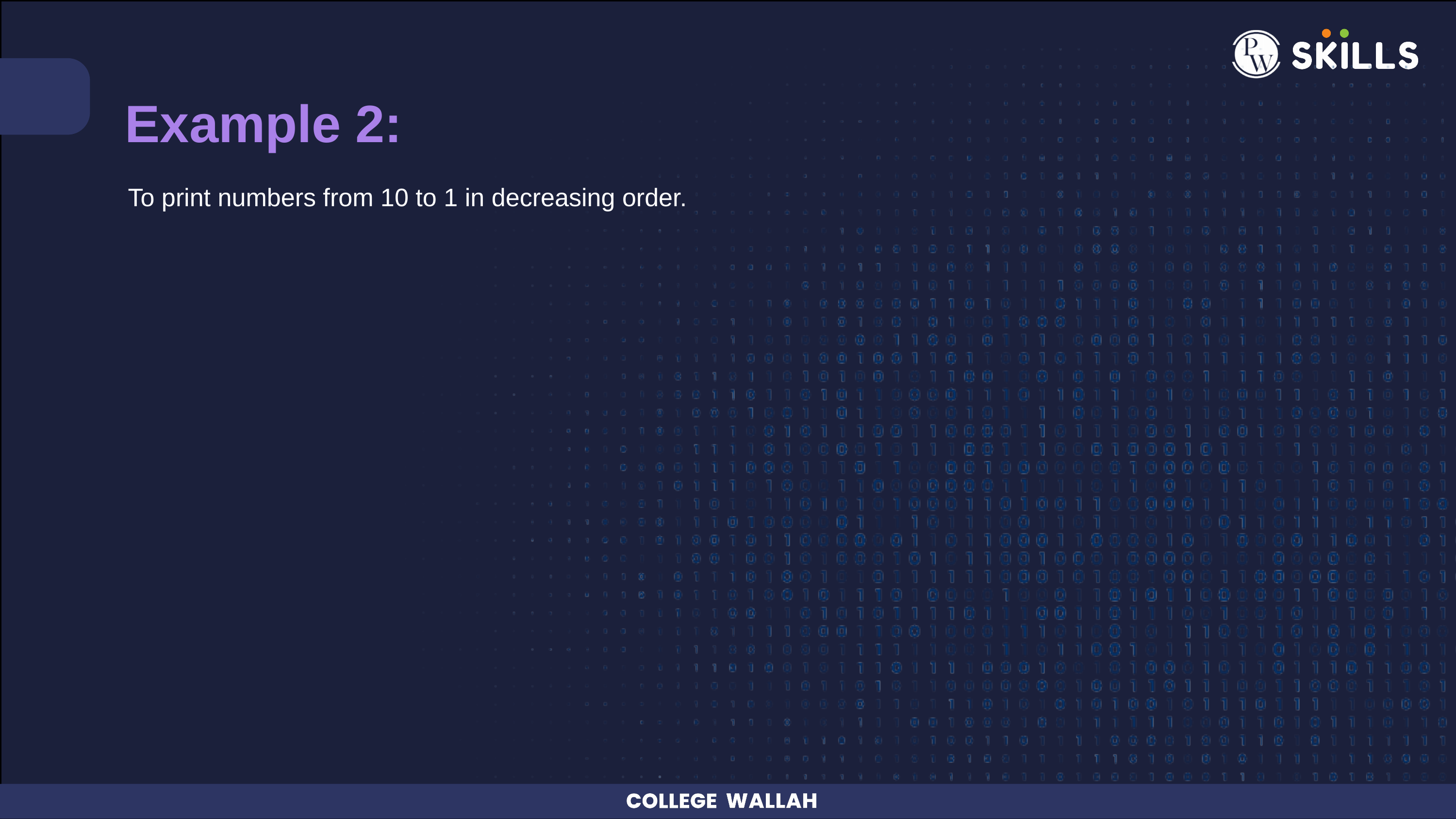

Example 2:
To print numbers from 10 to 1 in decreasing order.